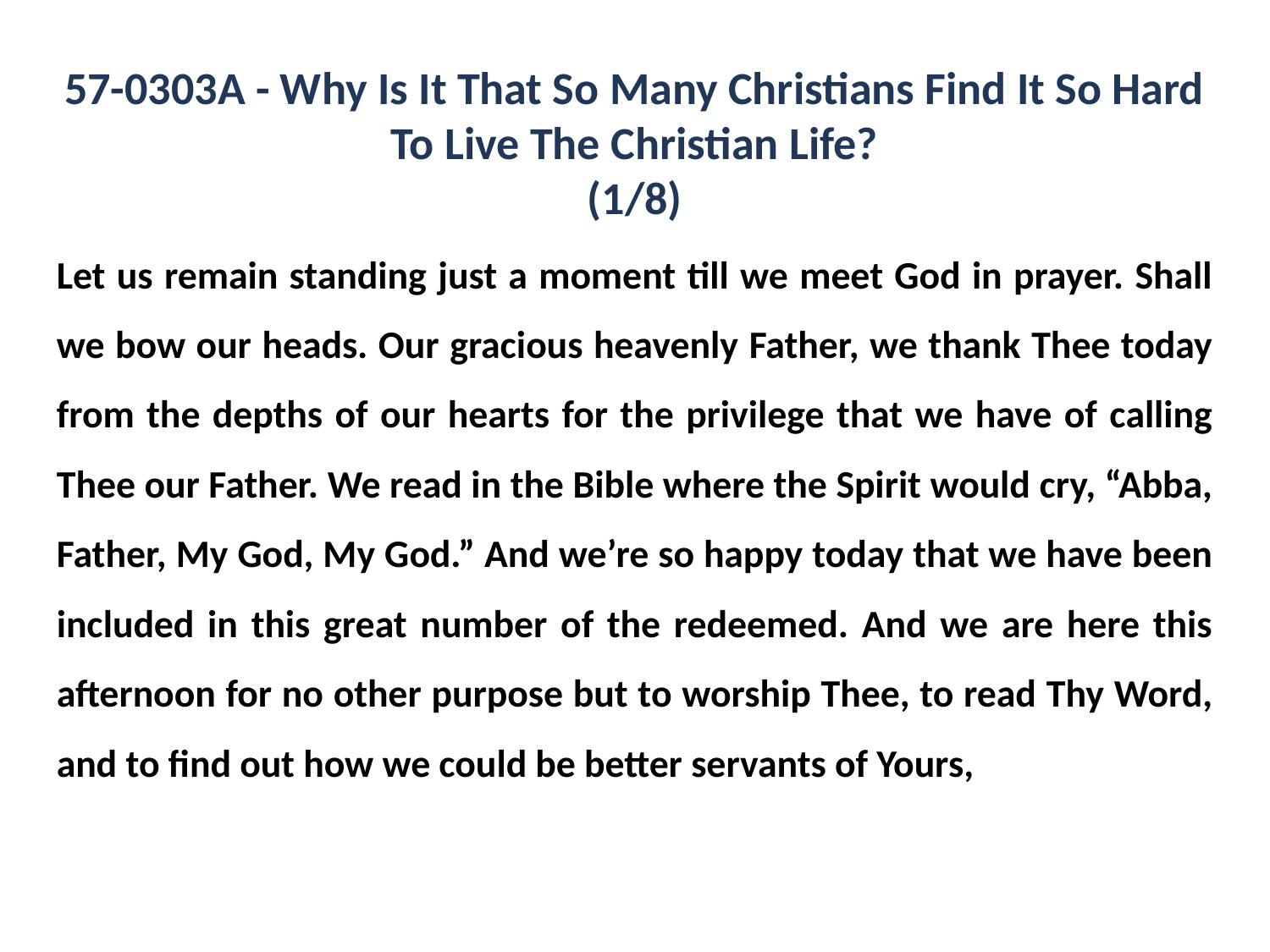

57-0303A - Why Is It That So Many Christians Find It So Hard To Live The Christian Life?
(1/8)
Let us remain standing just a moment till we meet God in prayer. Shall we bow our heads. Our gracious heavenly Father, we thank Thee today from the depths of our hearts for the privilege that we have of calling Thee our Father. We read in the Bible where the Spirit would cry, “Abba, Father, My God, My God.” And we’re so happy today that we have been included in this great number of the redeemed. And we are here this afternoon for no other purpose but to worship Thee, to read Thy Word, and to find out how we could be better servants of Yours,